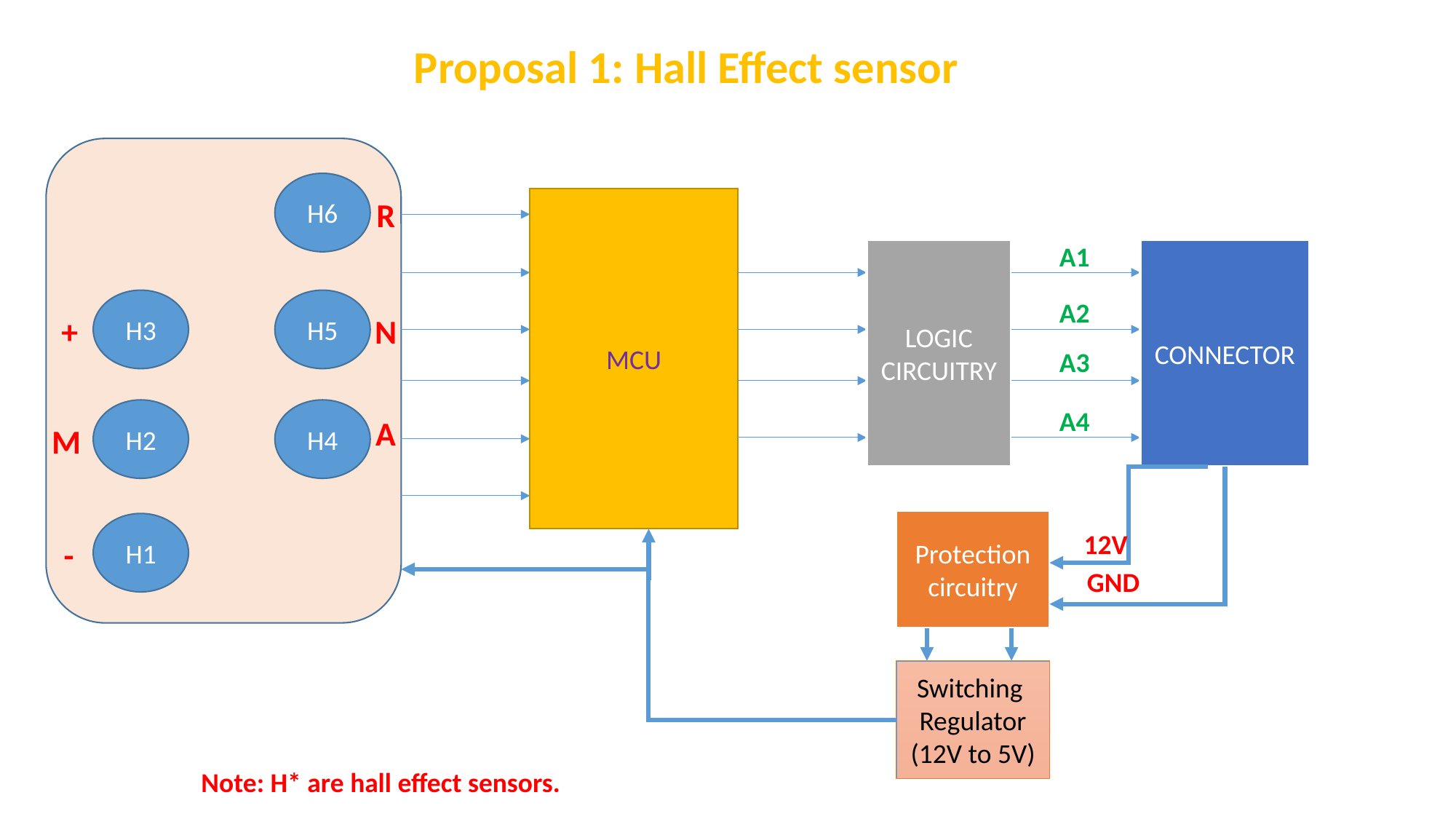

Proposal 1: Hall Effect sensor

H6
R
MCU
A1
LOGIC
CIRCUITRY
CONNECTOR
H3
H5
A2
+
N
A3
A4
H2
H4
A
M
Protection circuitry
H1
12V
-
GND
Switching
Regulator
(12V to 5V)
Note: H* are hall effect sensors.